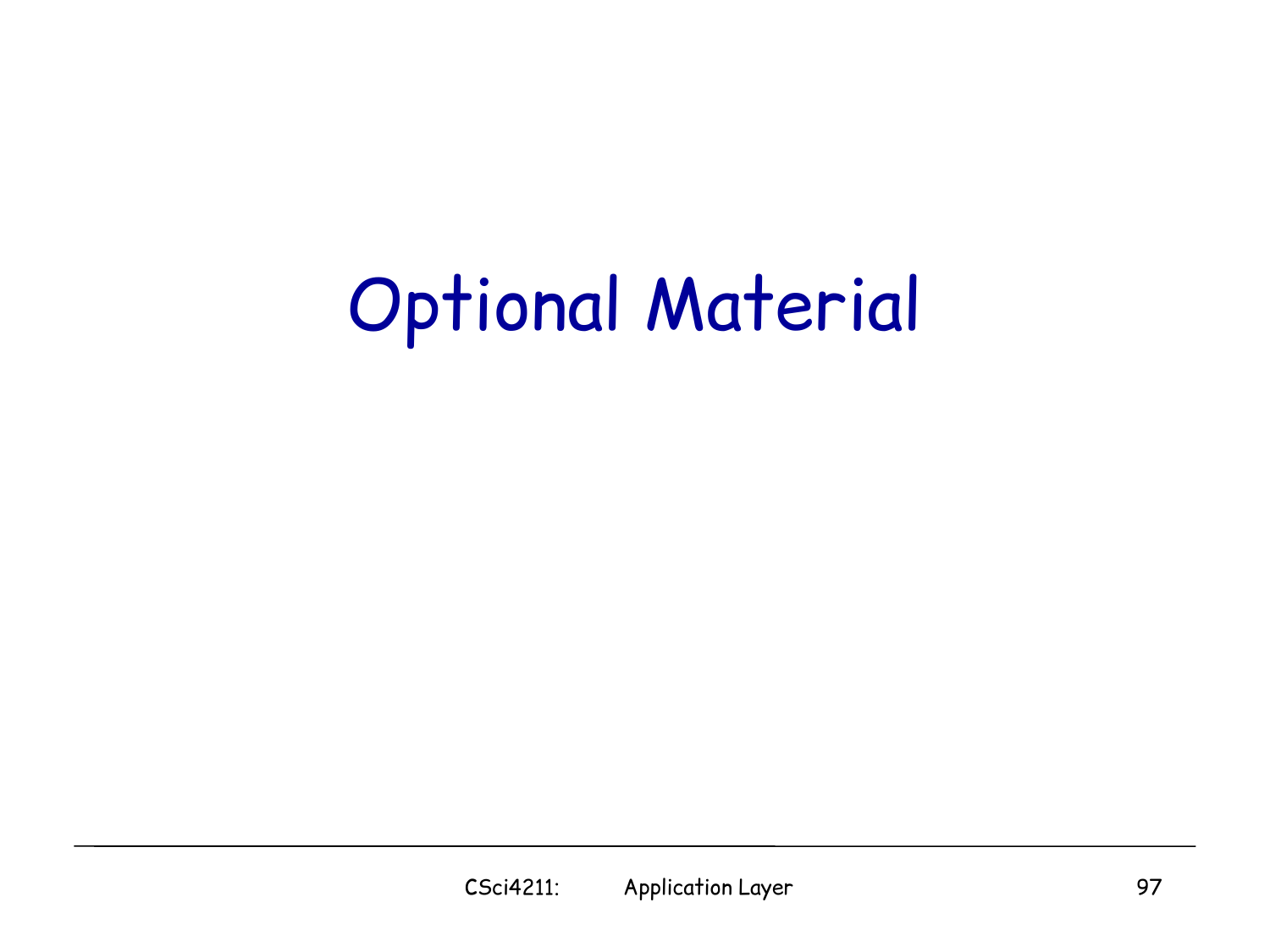

# Optional Material
CSci4211:          Application Layer
97